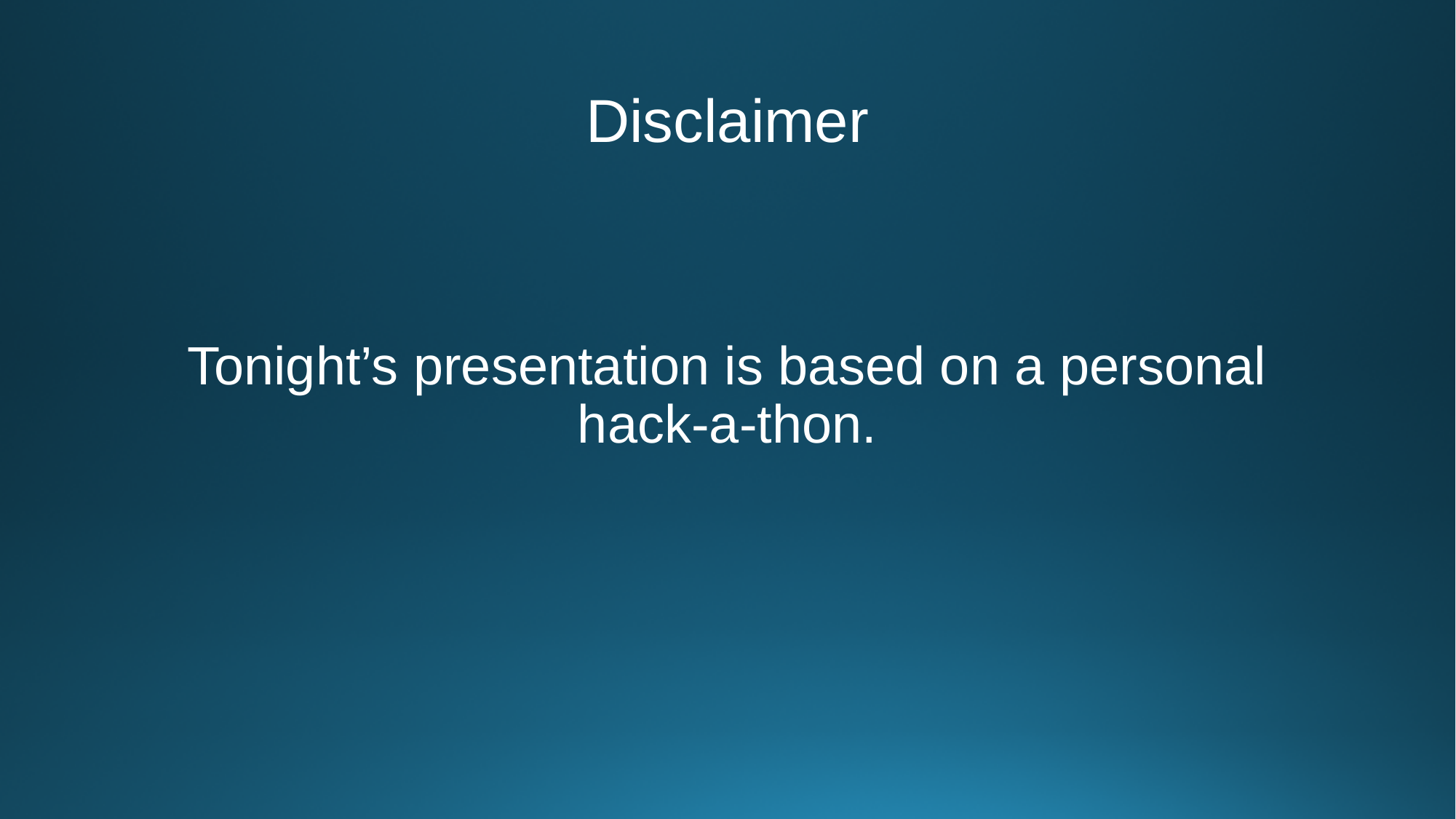

# Disclaimer

Tonight’s presentation is based on a personal hack-a-thon.